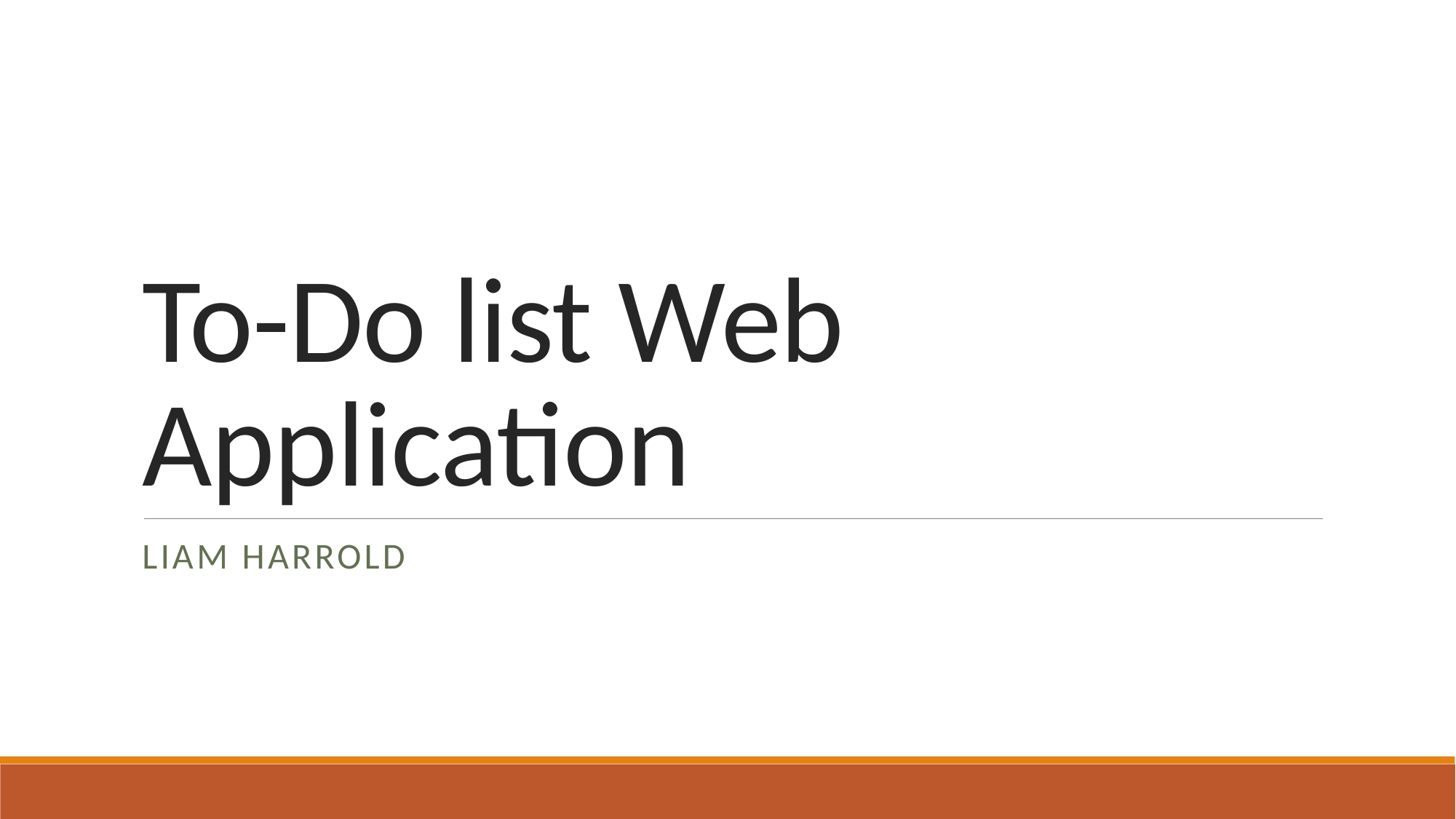

# To-Do list Web Application
Liam Harrold